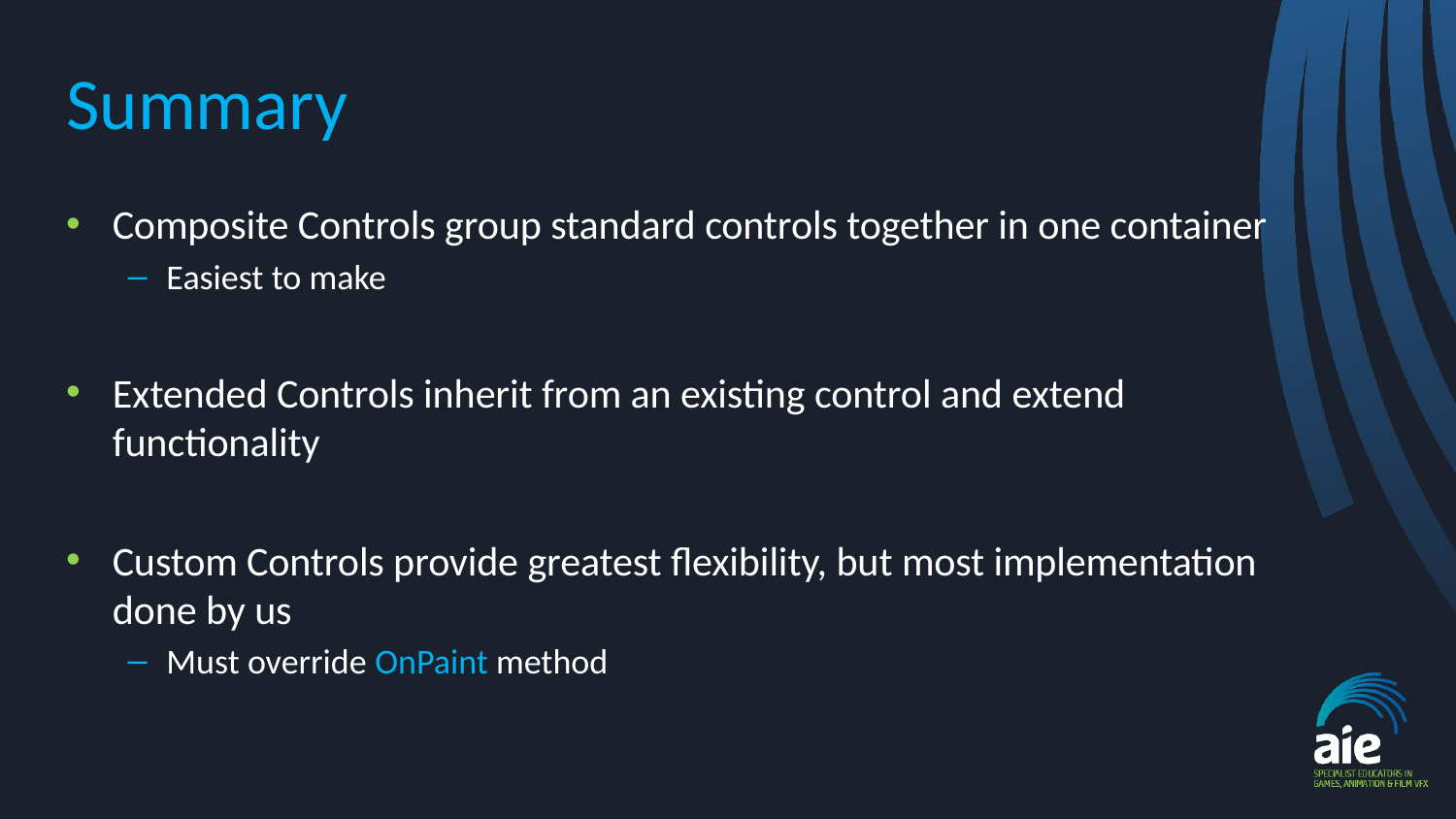

# Summary
Composite Controls group standard controls together in one container
Easiest to make

Extended Controls inherit from an existing control and extend functionality

Custom Controls provide greatest flexibility, but most implementation done by us
Must override OnPaint method